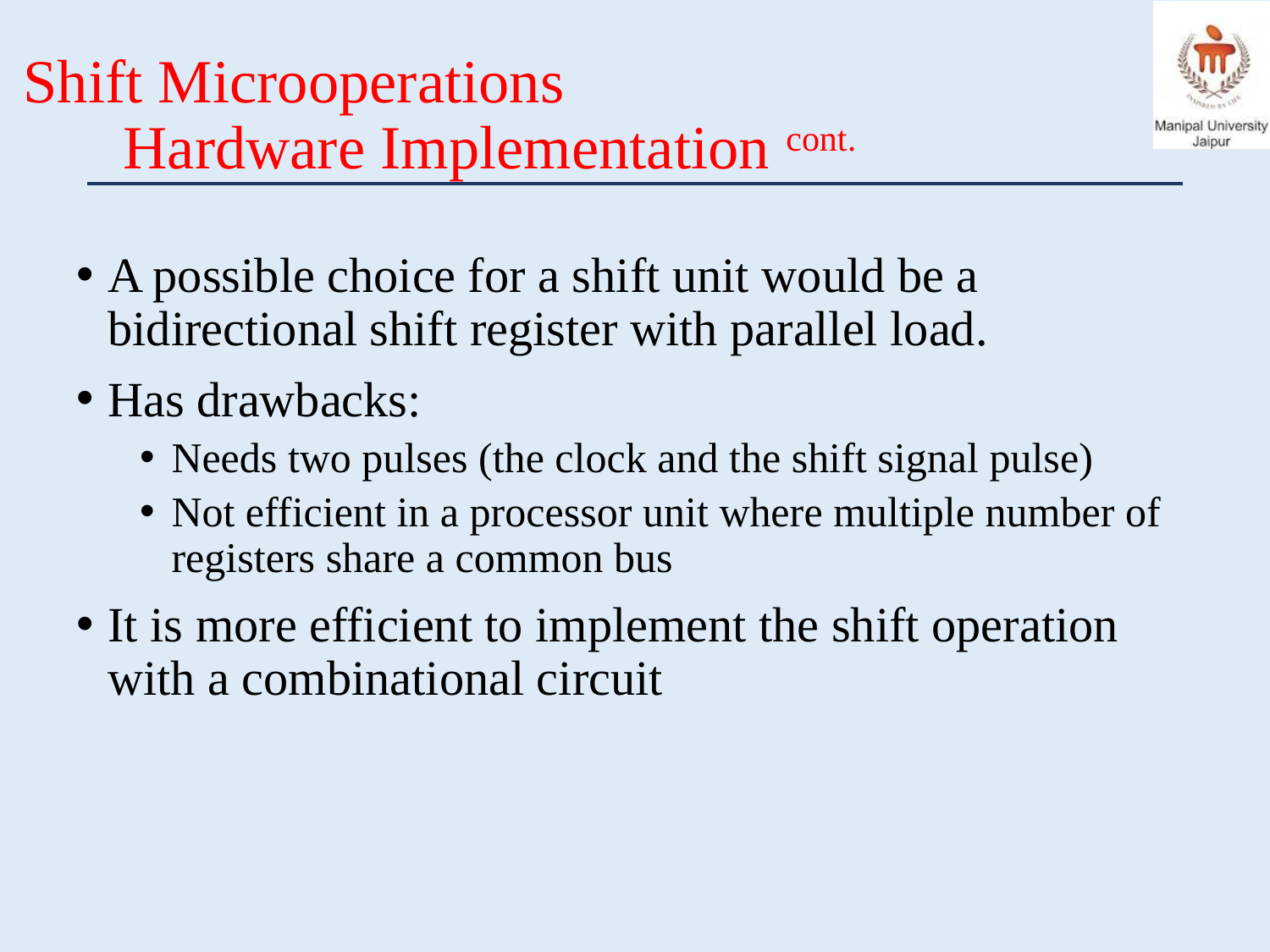

# Shift Microoperations Hardware Implementation cont.
A possible choice for a shift unit would be a bidirectional shift register with parallel load.
Has drawbacks:
Needs two pulses (the clock and the shift signal pulse)
Not efficient in a processor unit where multiple number of registers share a common bus
It is more efficient to implement the shift operation with a combinational circuit